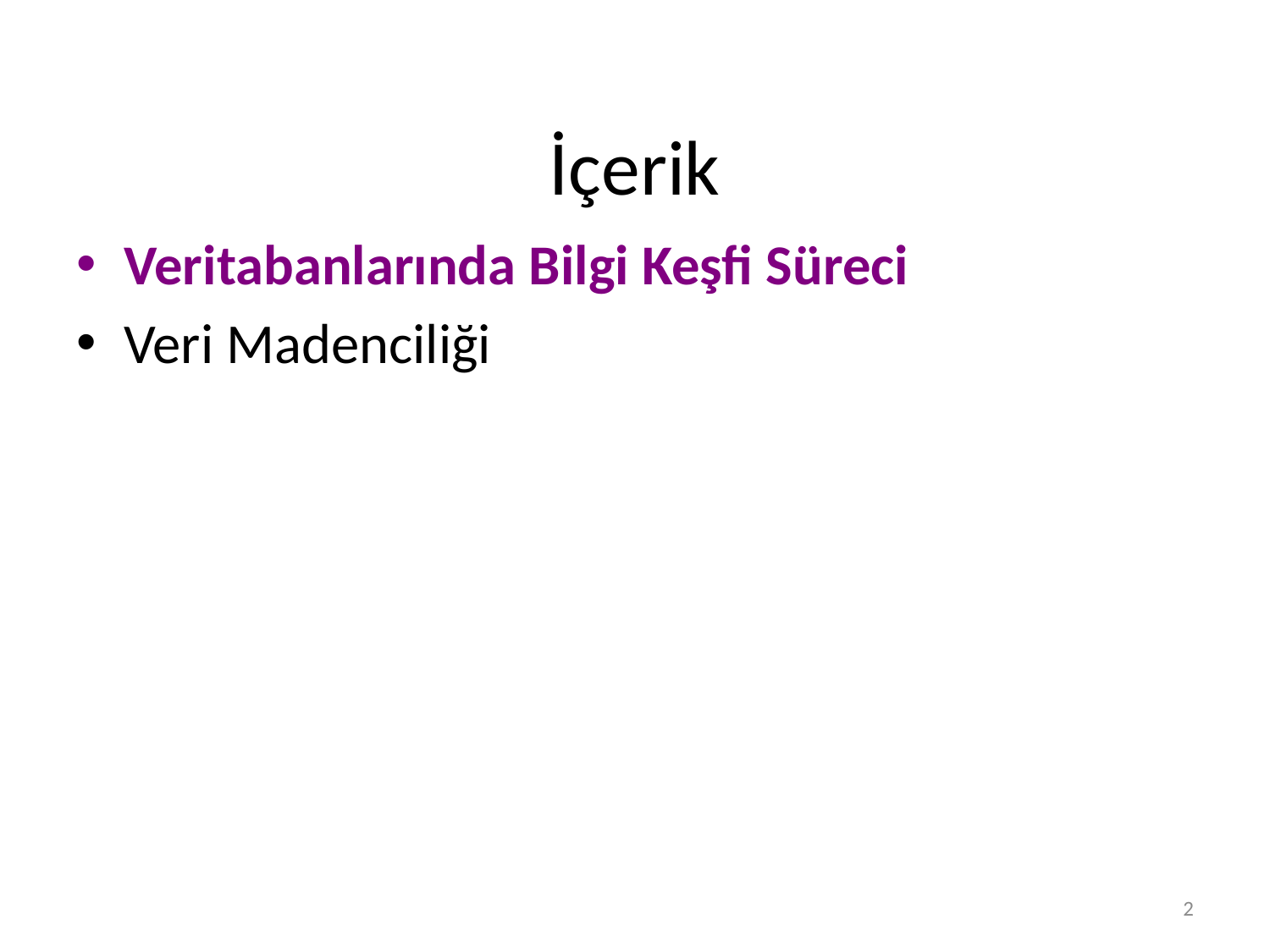

# İçerik
Veritabanlarında Bilgi Keşfi Süreci
Veri Madenciliği
2